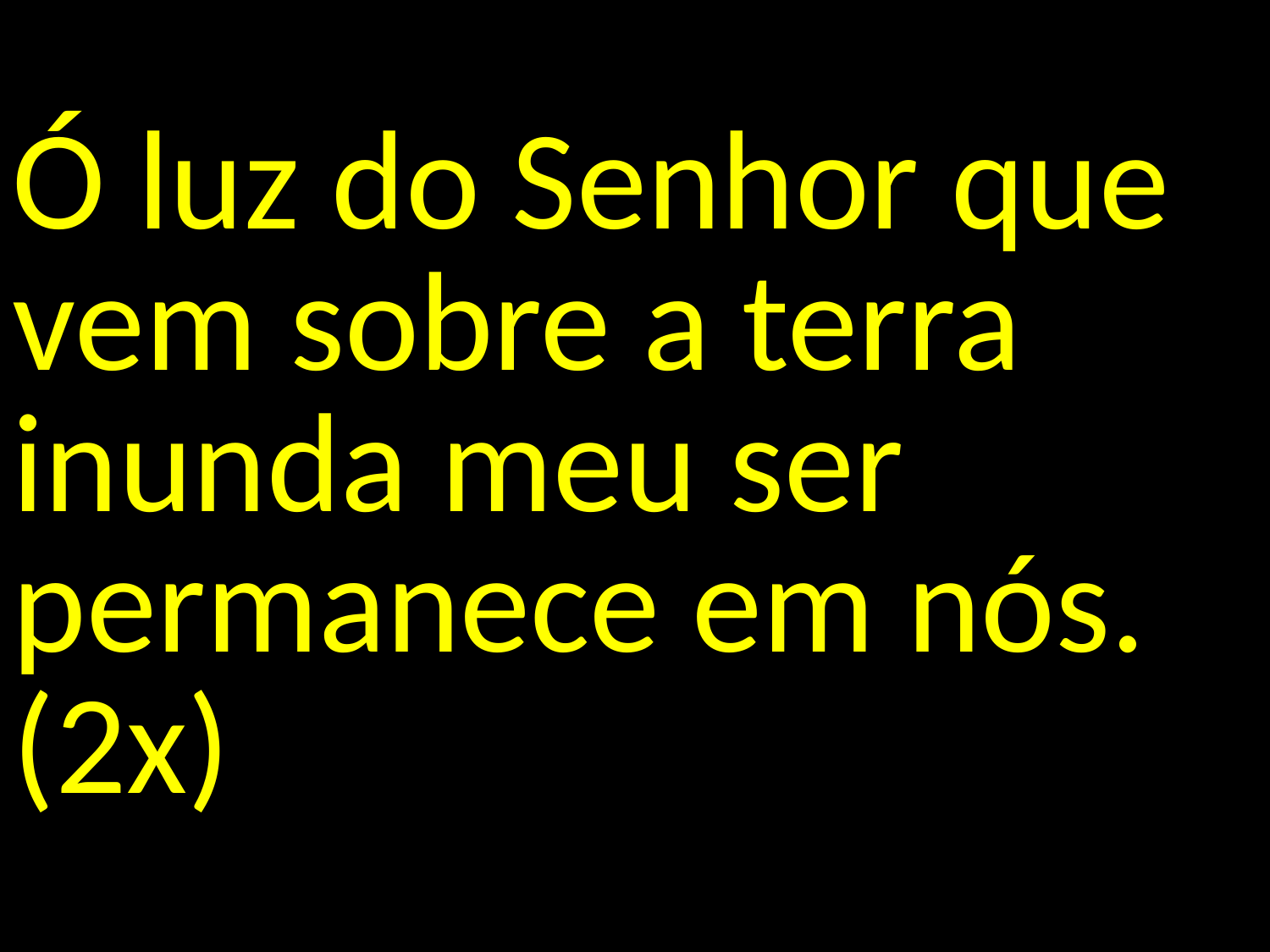

Ó luz do Senhor que vem sobre a terra inunda meu ser permanece em nós.(2x)